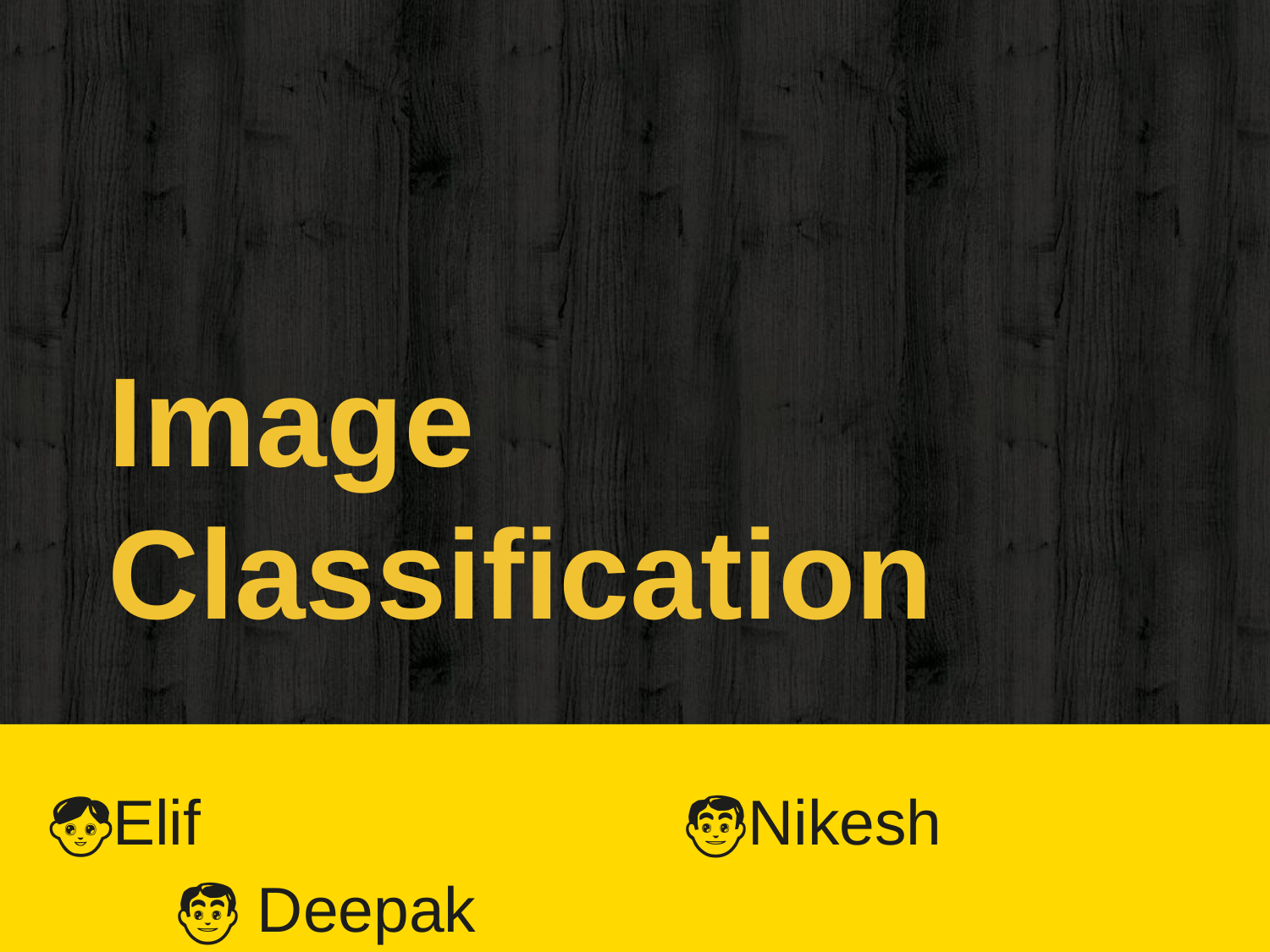

# Image Classification
👦Elif 				👨Nikesh 			👨 Deepak